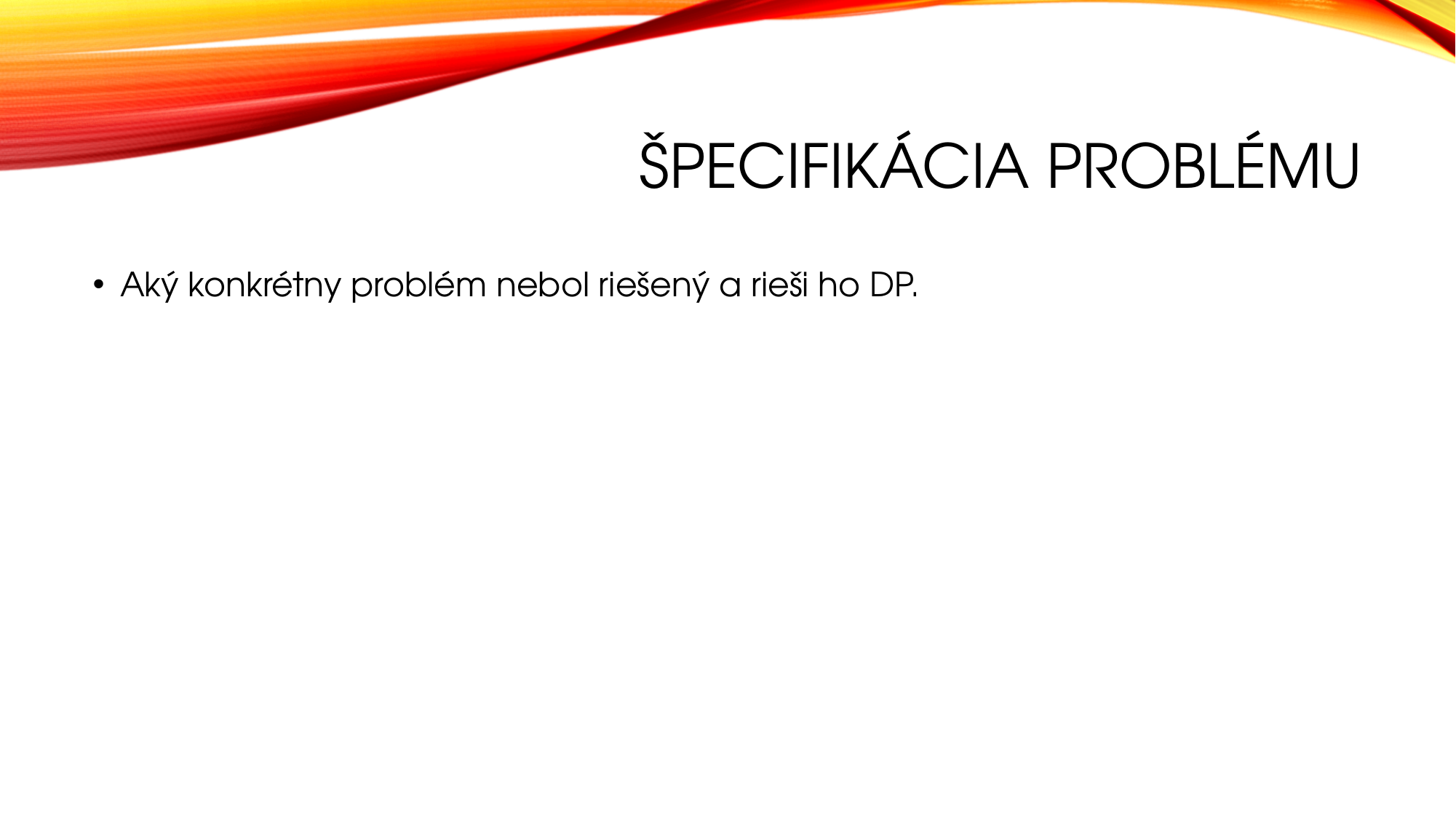

# špecifikácia problému
Aký konkrétny problém nebol riešený a rieši ho DP.